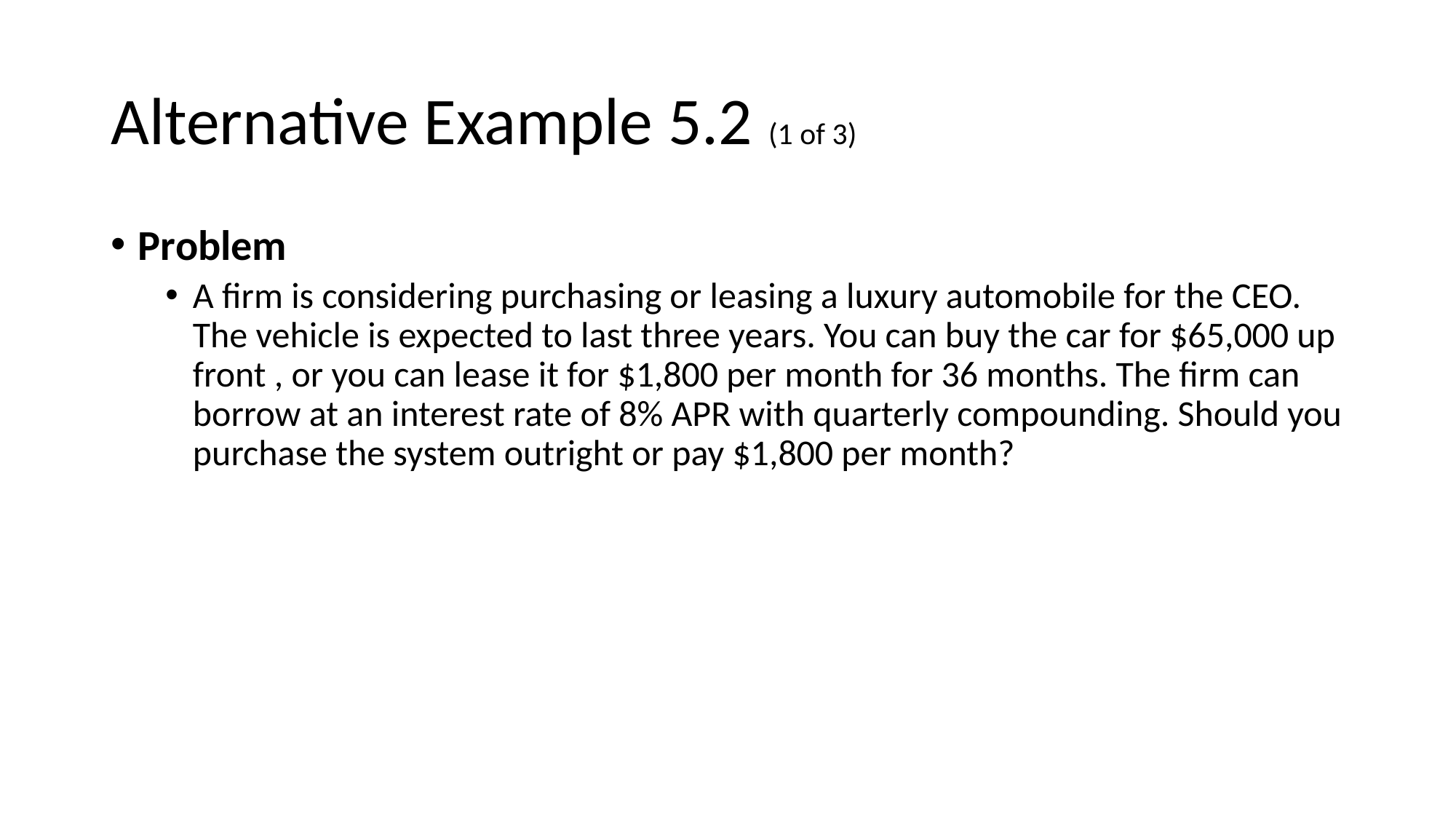

# Alternative Example 5.2 (1 of 3)
Problem
A firm is considering purchasing or leasing a luxury automobile for the CEO. The vehicle is expected to last three years. You can buy the car for $65,000 up front , or you can lease it for $1,800 per month for 36 months. The firm can borrow at an interest rate of 8% APR with quarterly compounding. Should you purchase the system outright or pay $1,800 per month?